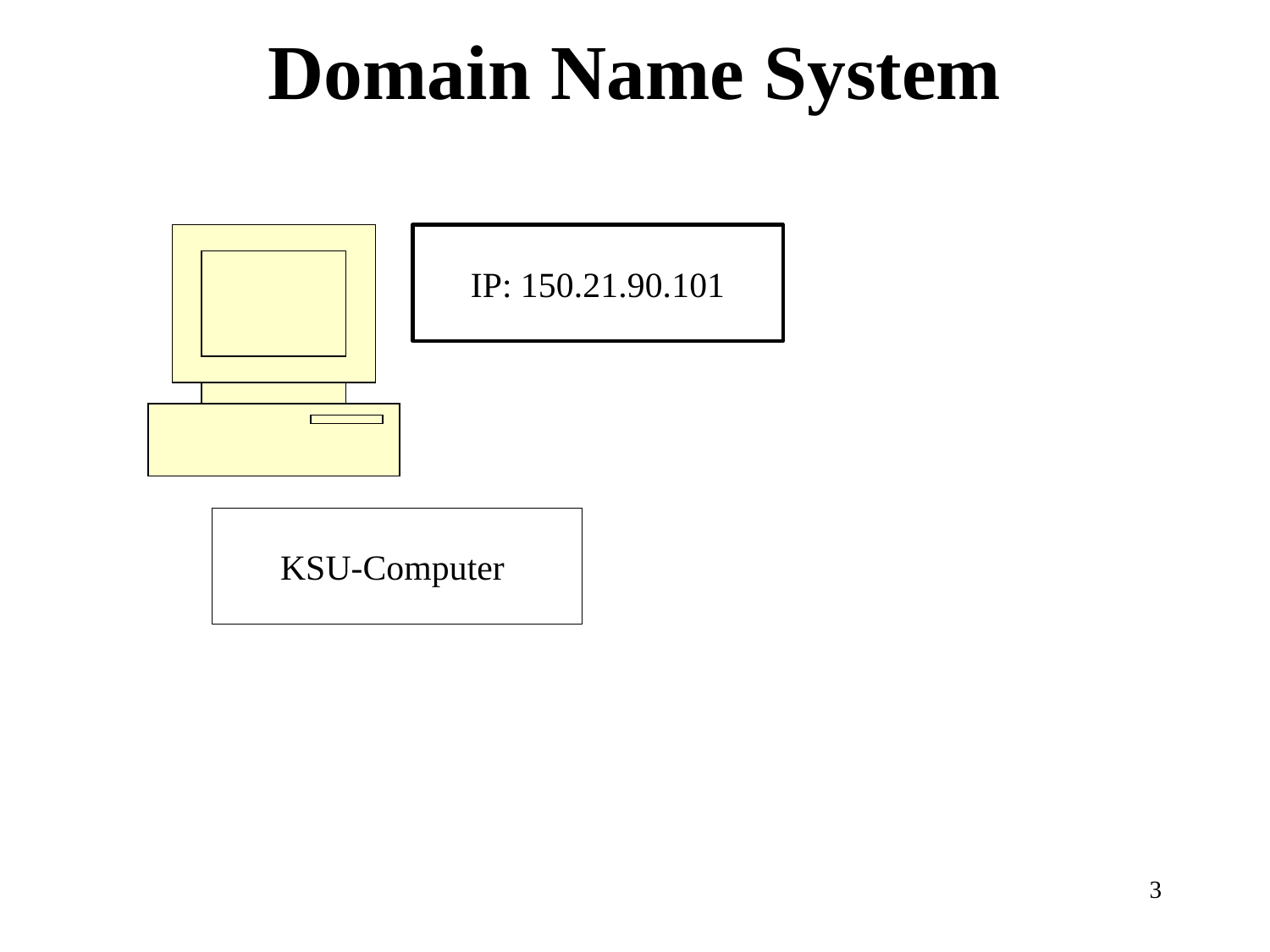

# Domain Name System

IP: 150.21.90.101
KSU-Computer
3